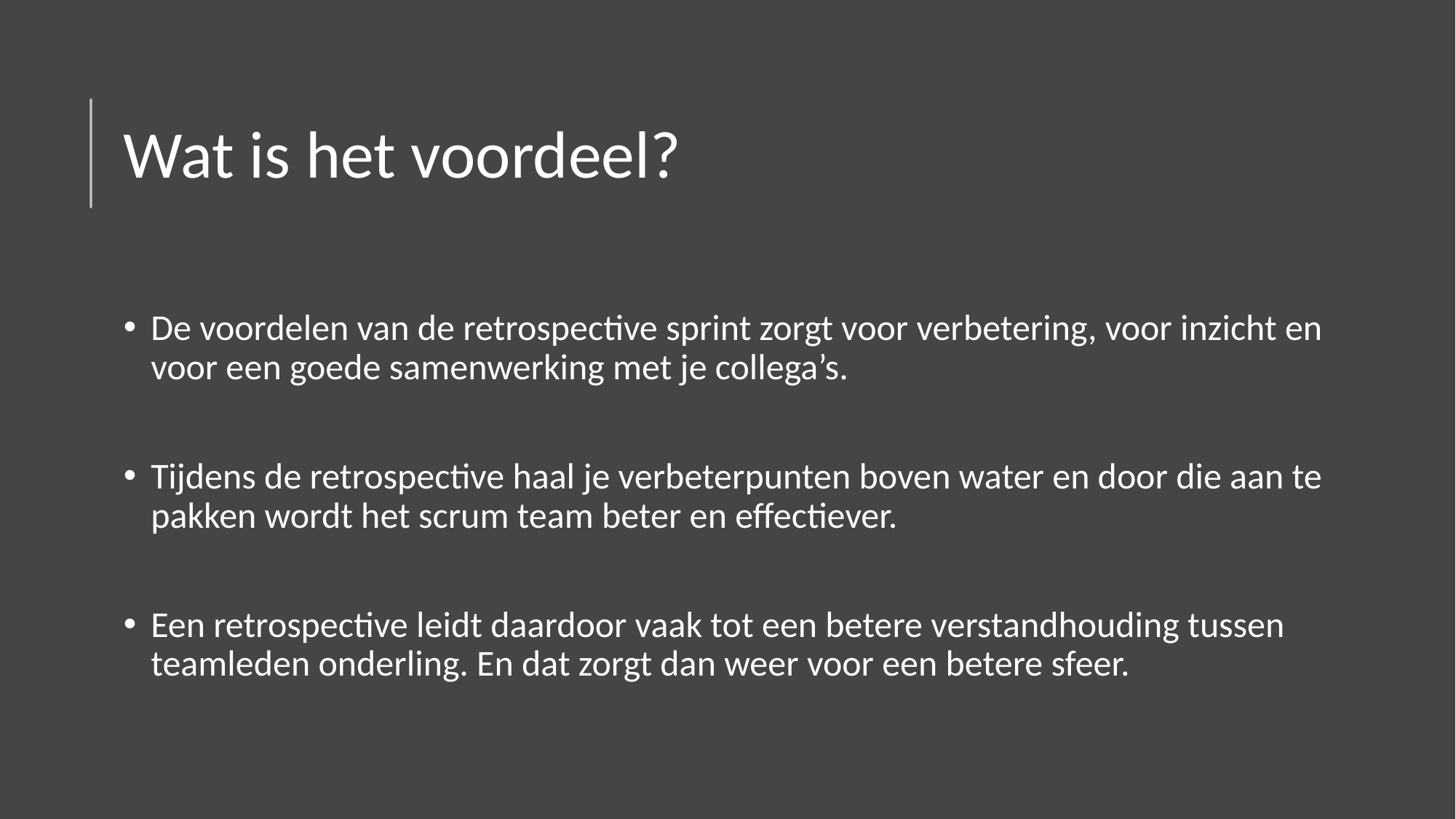

# Wat is het voordeel?

De voordelen van de retrospective sprint zorgt voor verbetering, voor inzicht en voor een goede samenwerking met je collega’s.

Tijdens de retrospective haal je verbeterpunten boven water en door die aan te pakken wordt het scrum team beter en effectiever.

Een retrospective leidt daardoor vaak tot een betere verstandhouding tussen teamleden onderling. En dat zorgt dan weer voor een betere sfeer.